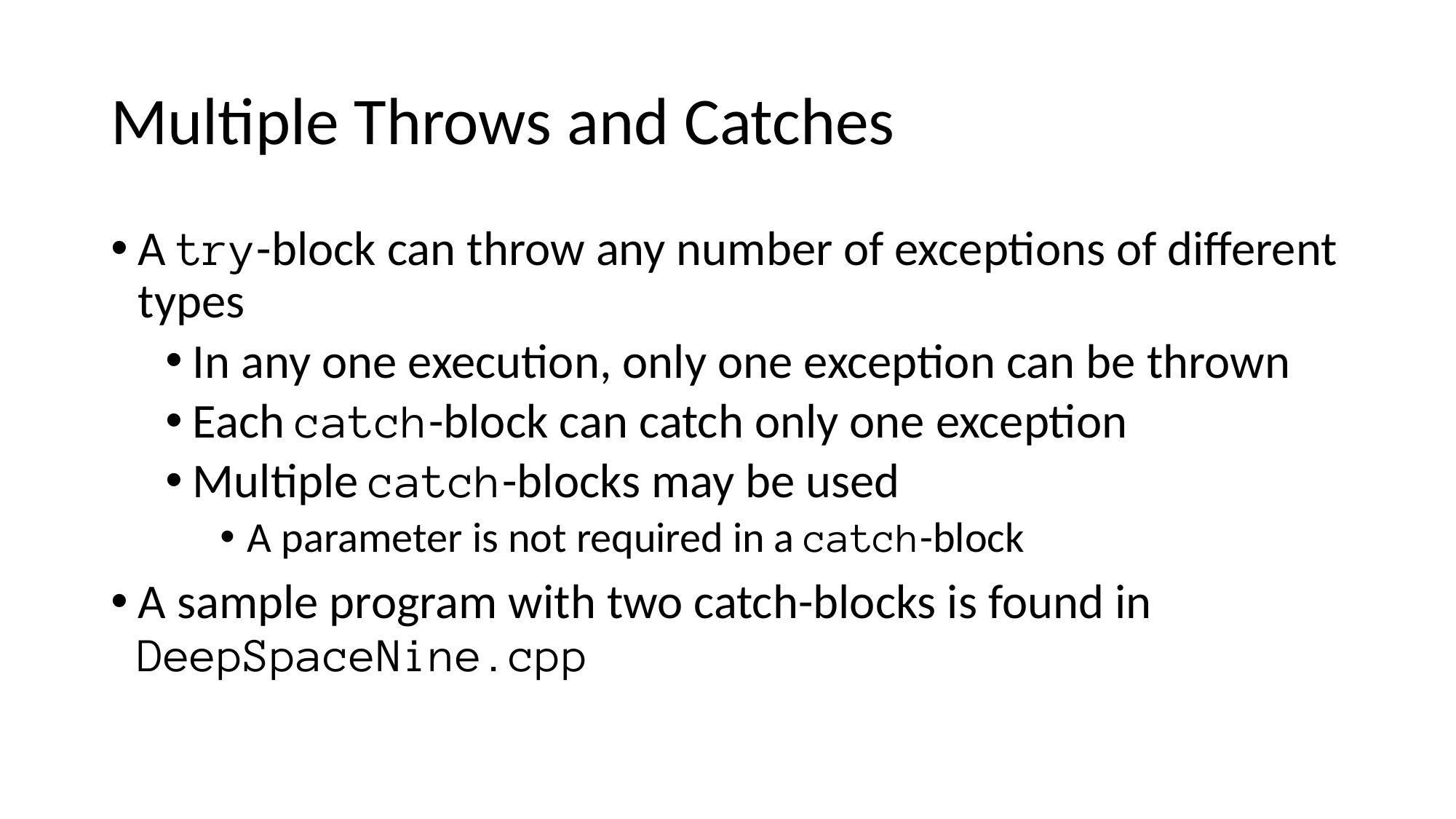

# Multiple Throws and Catches
A try-block can throw any number of exceptions of different types
In any one execution, only one exception can be thrown
Each catch-block can catch only one exception
Multiple catch-blocks may be used
A parameter is not required in a catch-block
A sample program with two catch-blocks is found in DeepSpaceNine.cpp